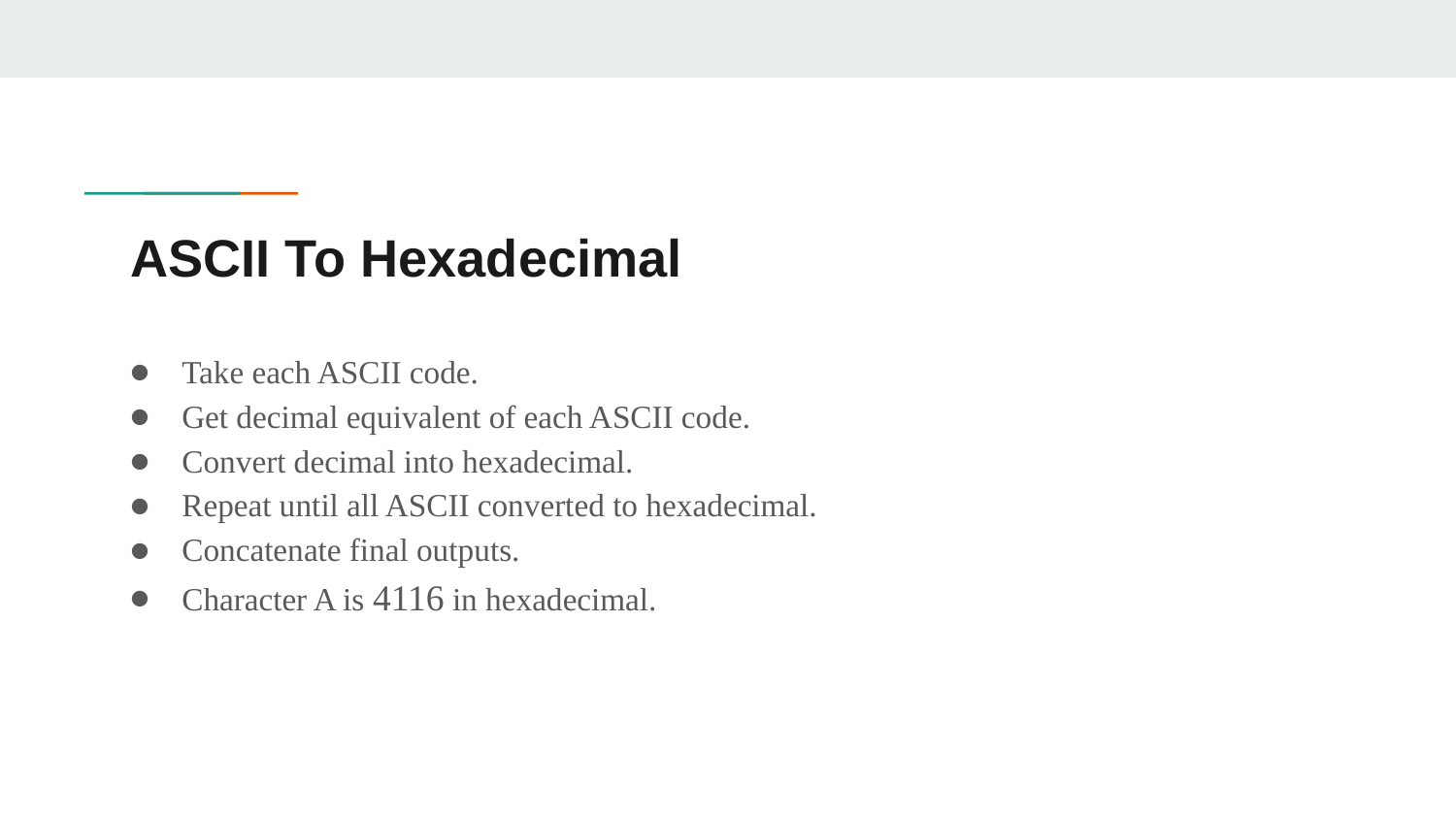

# ASCII To Hexadecimal
Take each ASCII code.
Get decimal equivalent of each ASCII code.
Convert decimal into hexadecimal.
Repeat until all ASCII converted to hexadecimal.
Concatenate final outputs.
Character A is 4116 in hexadecimal.